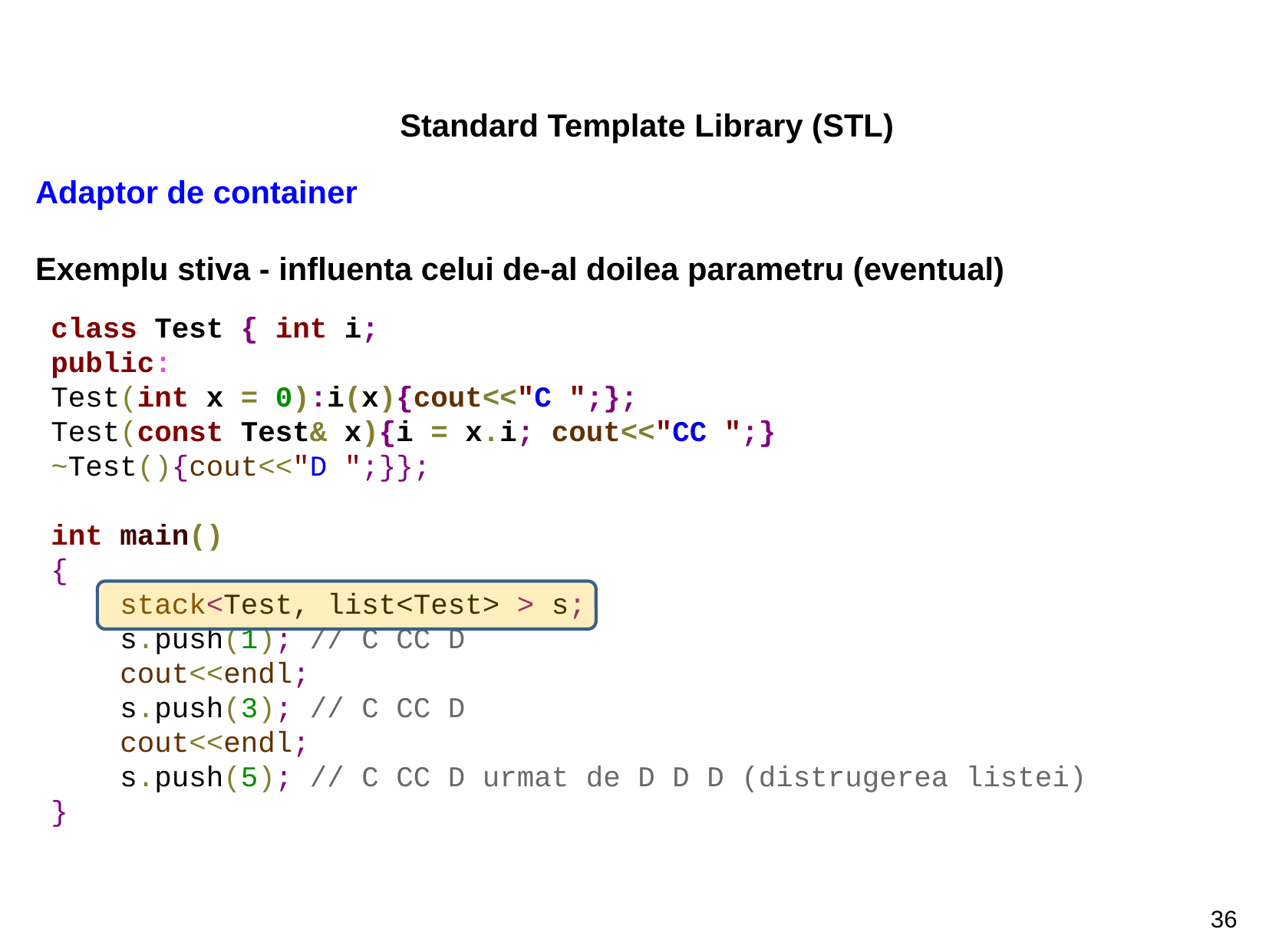

Standard Template Library (STL)
Adaptor de container

Exemplu stiva - influenta celui de-al doilea parametru (eventual)

class Test { int i;
public:
Test(int x = 0):i(x){cout<<"C ";};
Test(const Test& x){i = x.i; cout<<"CC ";}
~Test(){cout<<"D ";}};

int main()
{
    stack<Test, list<Test> > s;
    s.push(1); // C CC D
    cout<<endl;
    s.push(3); // C CC D
    cout<<endl;
    s.push(5); // C CC D urmat de D D D (distrugerea listei)
}

36